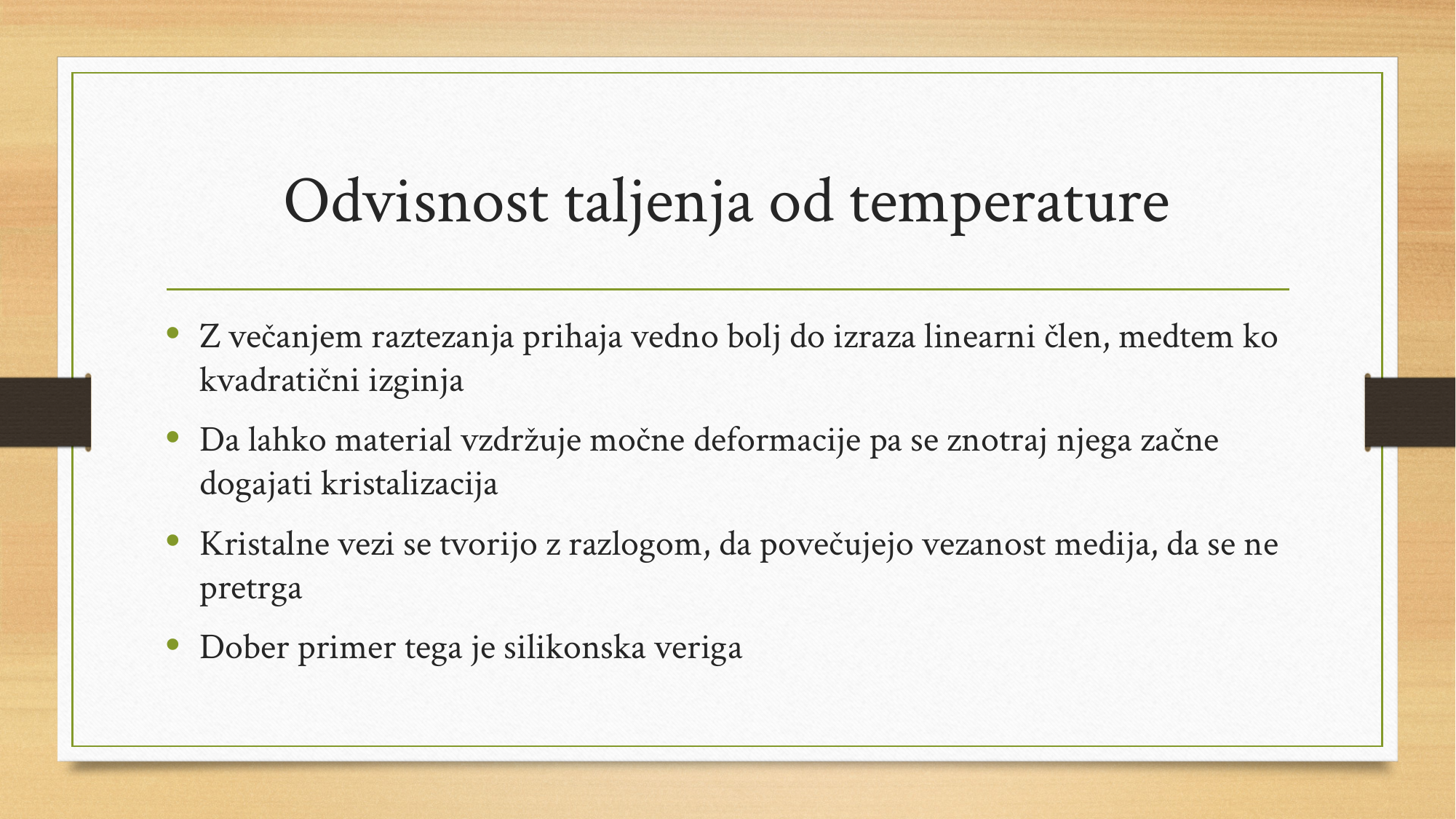

# Odvisnost taljenja od temperature
Z večanjem raztezanja prihaja vedno bolj do izraza linearni člen, medtem ko kvadratični izginja
Da lahko material vzdržuje močne deformacije pa se znotraj njega začne dogajati kristalizacija
Kristalne vezi se tvorijo z razlogom, da povečujejo vezanost medija, da se ne pretrga
Dober primer tega je silikonska veriga